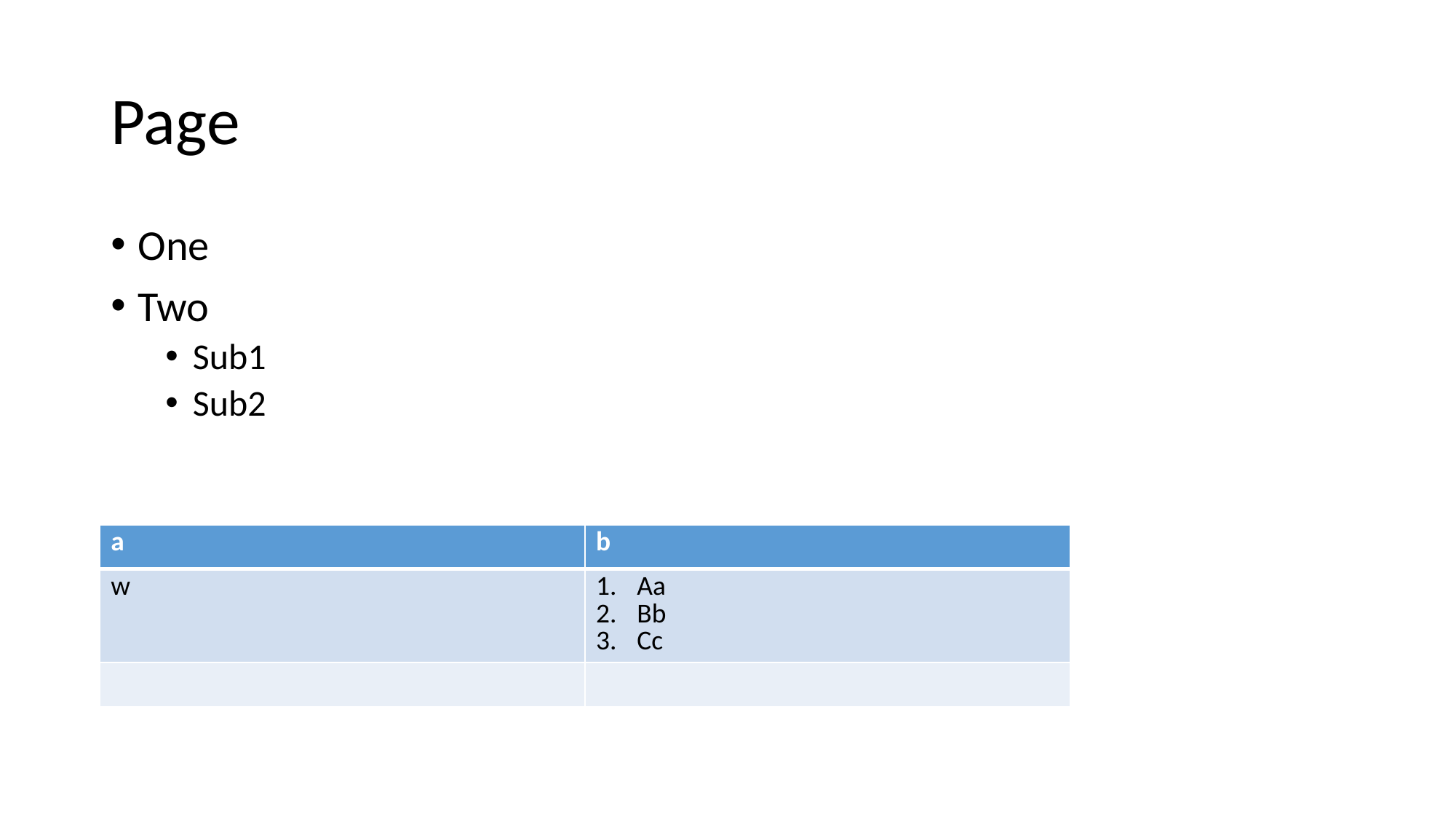

# Page
One
Two
Sub1
Sub2

| a | b |
| --- | --- |
| w | Aa Bb Cc |
|  |  |